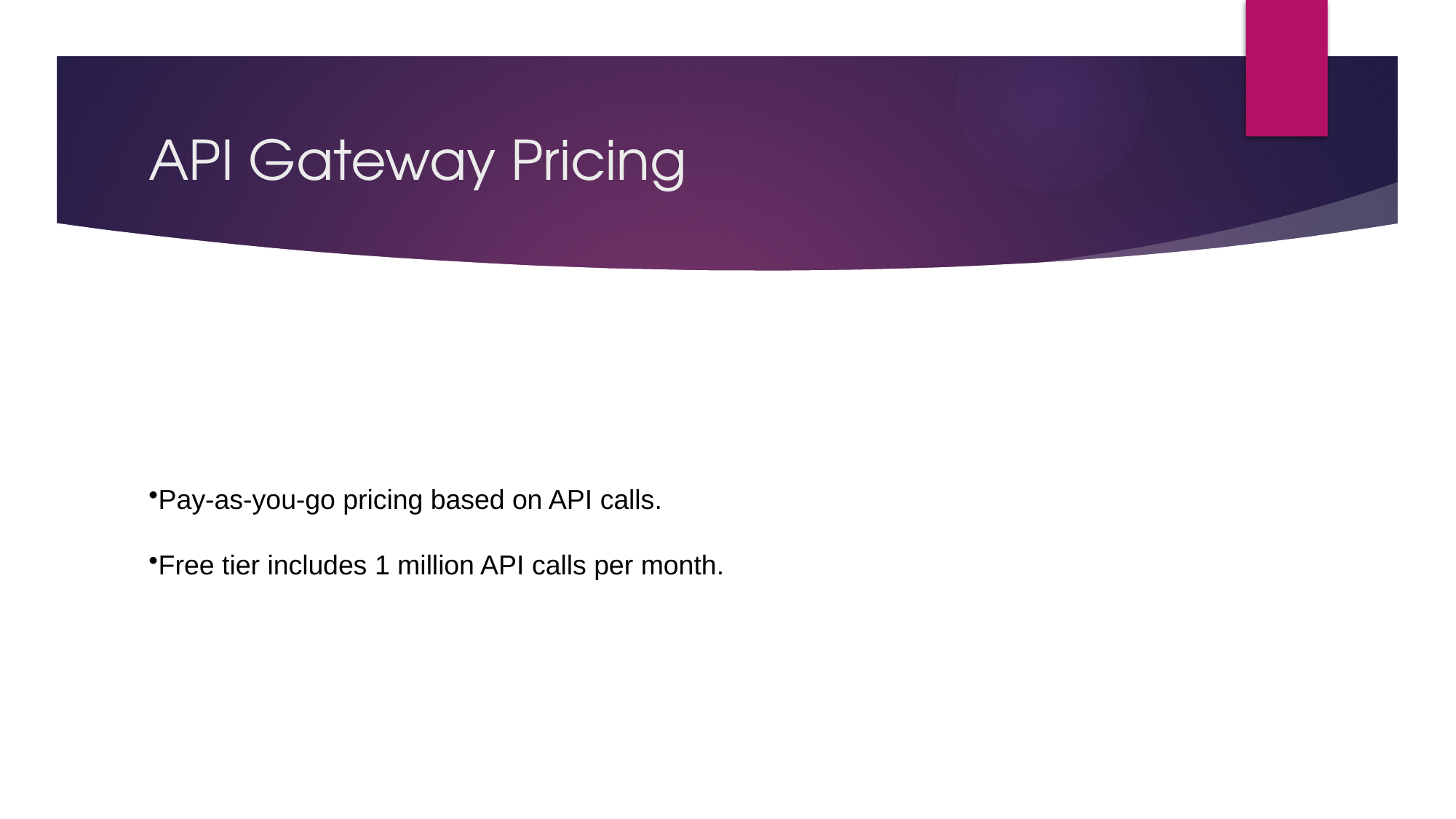

# API Gateway Pricing

Pay-as-you-go pricing based on API calls.

Free tier includes 1 million API calls per month.